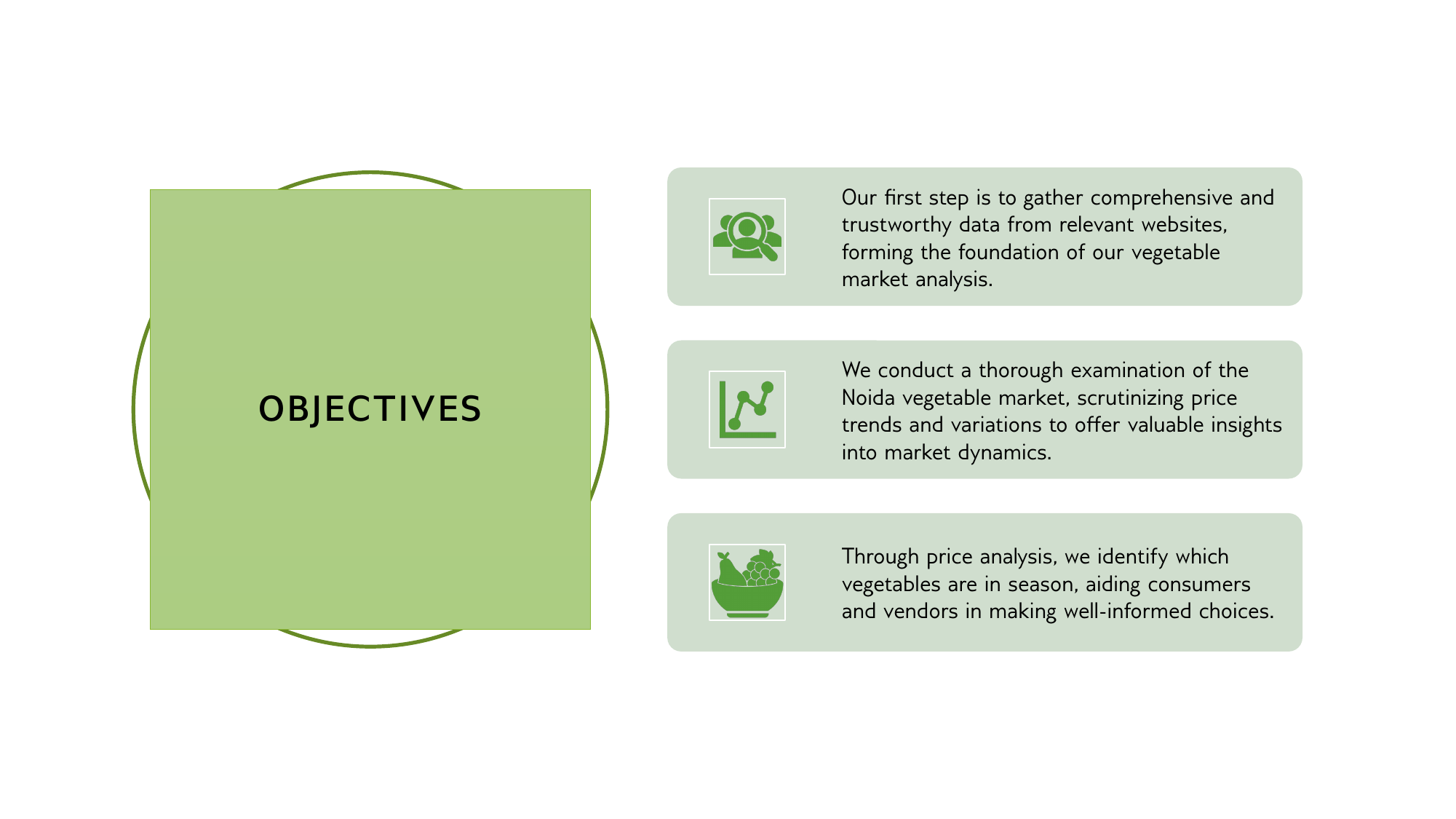

Our first step is to gather comprehensive and trustworthy data from relevant websites, forming the foundation of our vegetable market analysis.
We conduct a thorough examination of the Noida vegetable market, scrutinizing price trends and variations to offer valuable insights into market dynamics.
Through price analysis, we identify which vegetables are in season, aiding consumers and vendors in making well-informed choices.

# Objectives